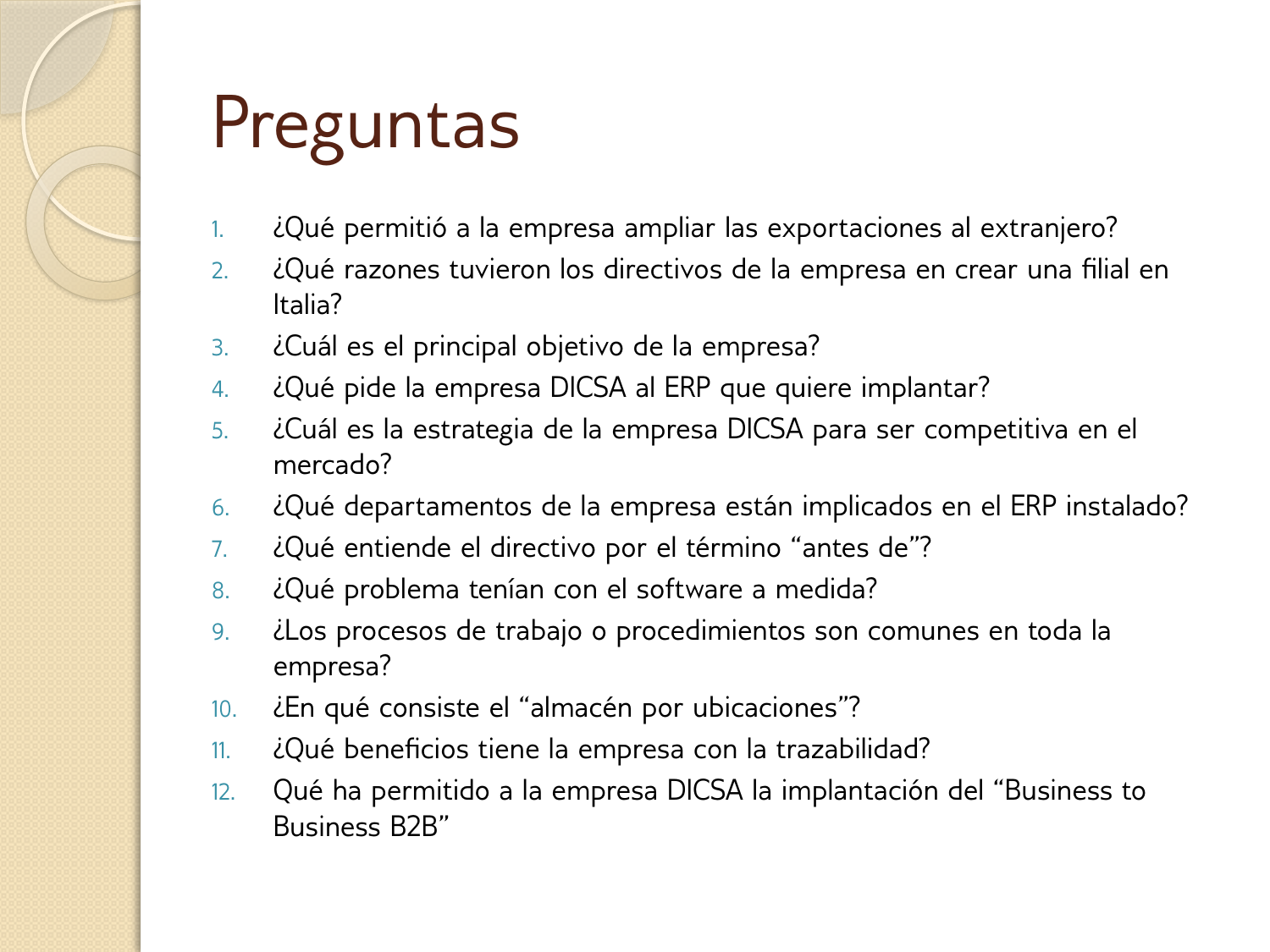

# Preguntas
¿Qué permitió a la empresa ampliar las exportaciones al extranjero?
¿Qué razones tuvieron los directivos de la empresa en crear una filial en Italia?
¿Cuál es el principal objetivo de la empresa?
¿Qué pide la empresa DICSA al ERP que quiere implantar?
¿Cuál es la estrategia de la empresa DICSA para ser competitiva en el mercado?
¿Qué departamentos de la empresa están implicados en el ERP instalado?
¿Qué entiende el directivo por el término “antes de”?
¿Qué problema tenían con el software a medida?
¿Los procesos de trabajo o procedimientos son comunes en toda la empresa?
¿En qué consiste el “almacén por ubicaciones”?
¿Qué beneficios tiene la empresa con la trazabilidad?
Qué ha permitido a la empresa DICSA la implantación del “Business to Business B2B”